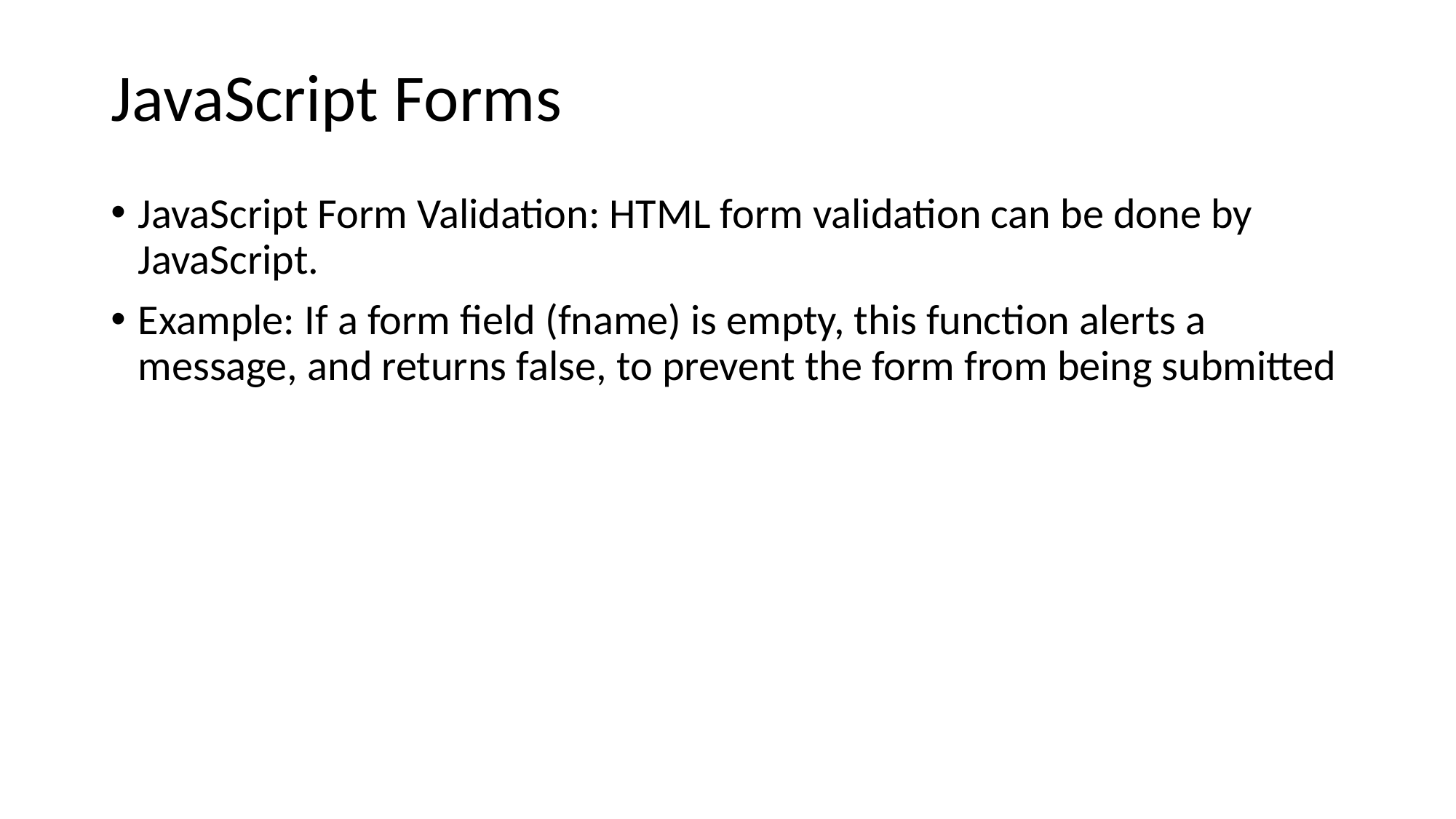

# JavaScript Forms
JavaScript Form Validation: HTML form validation can be done by JavaScript.
Example: If a form field (fname) is empty, this function alerts a message, and returns false, to prevent the form from being submitted